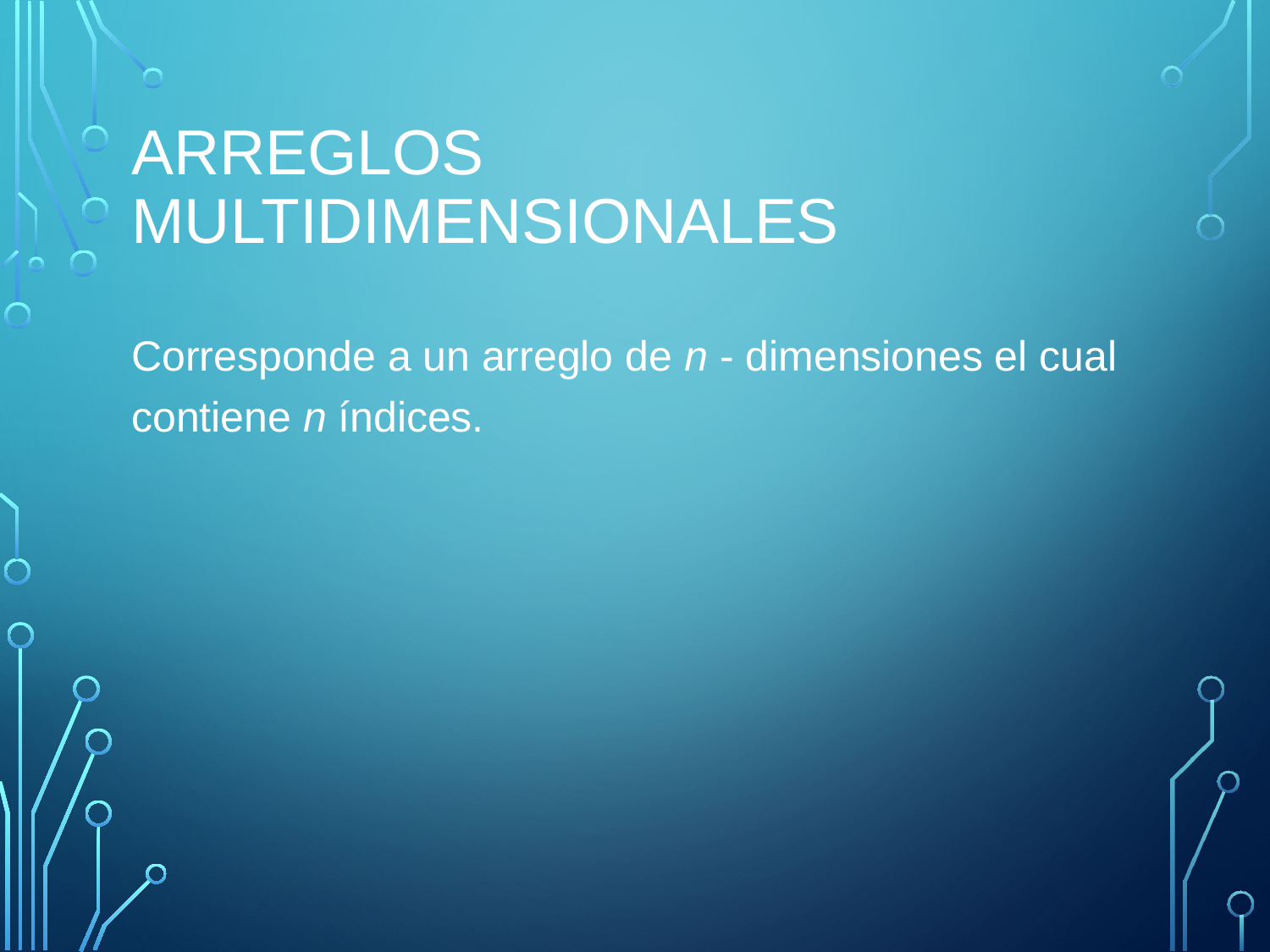

# Arreglos multidimensionales
Corresponde a un arreglo de n - dimensiones el cual contiene n índices.